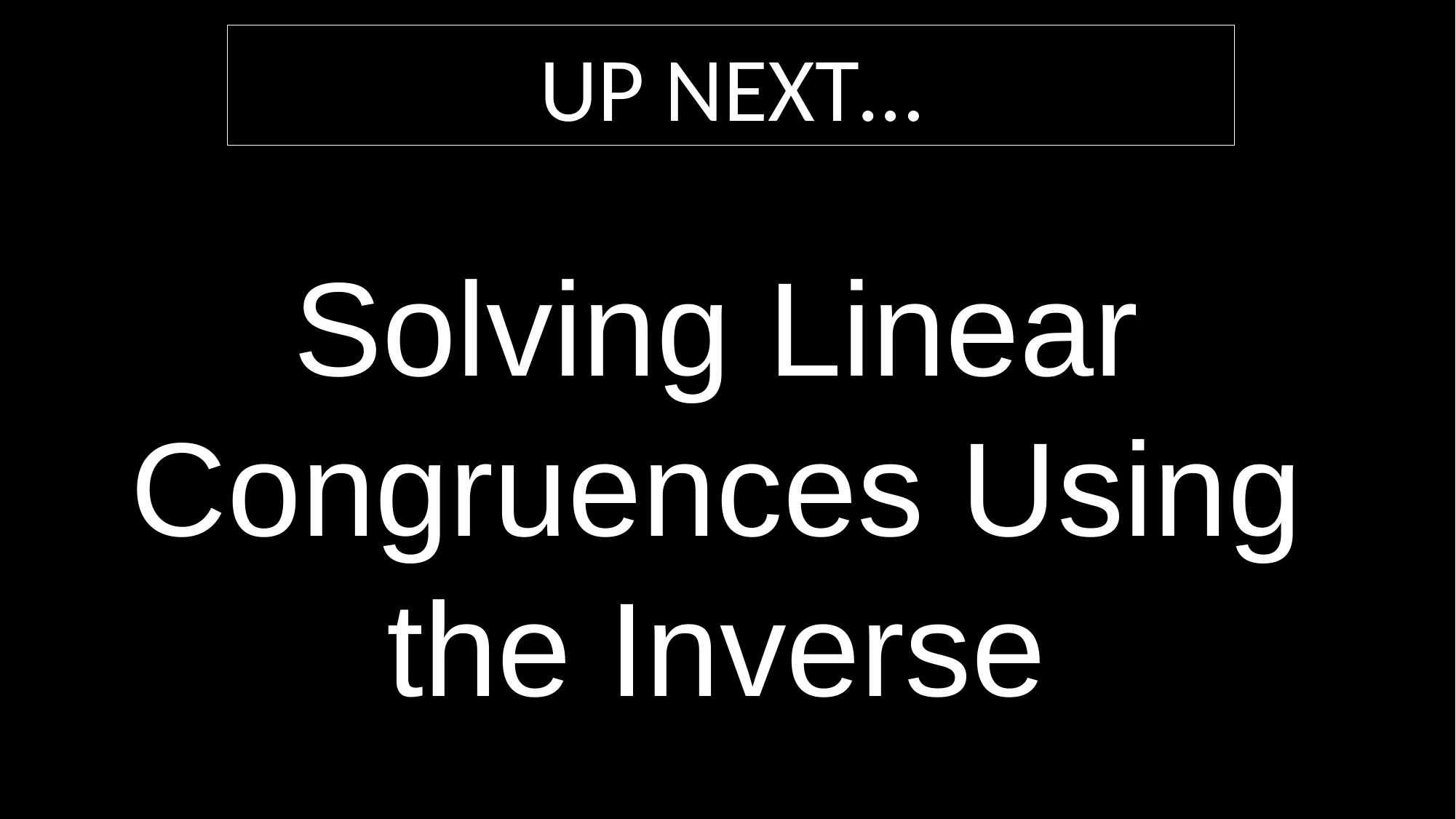

Up Next…
Solving Linear Congruences Using the Inverse